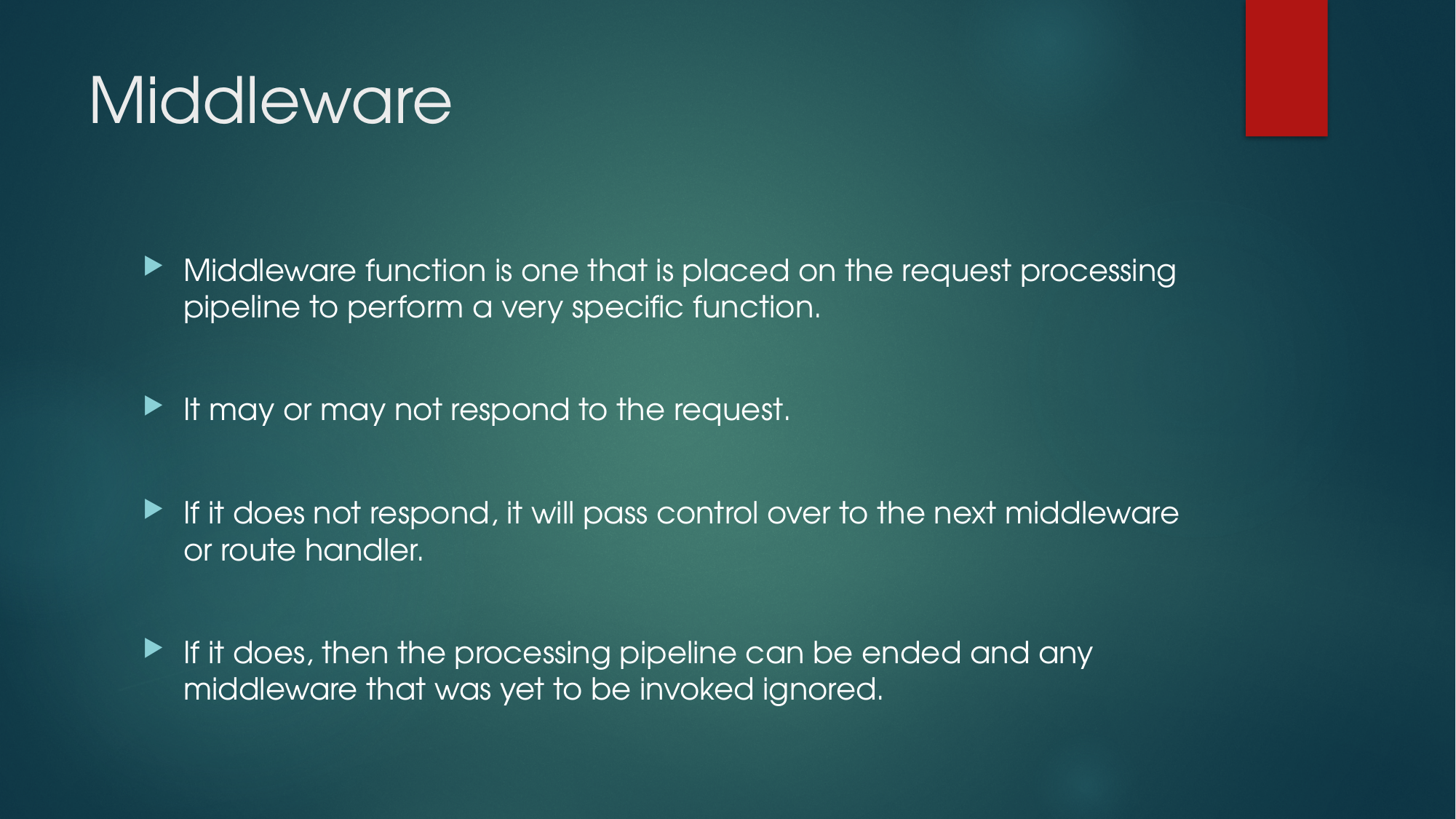

# Middleware
Middleware function is one that is placed on the request processing pipeline to perform a very specific function.

It may or may not respond to the request.

If it does not respond, it will pass control over to the next middleware or route handler.

If it does, then the processing pipeline can be ended and any middleware that was yet to be invoked ignored.